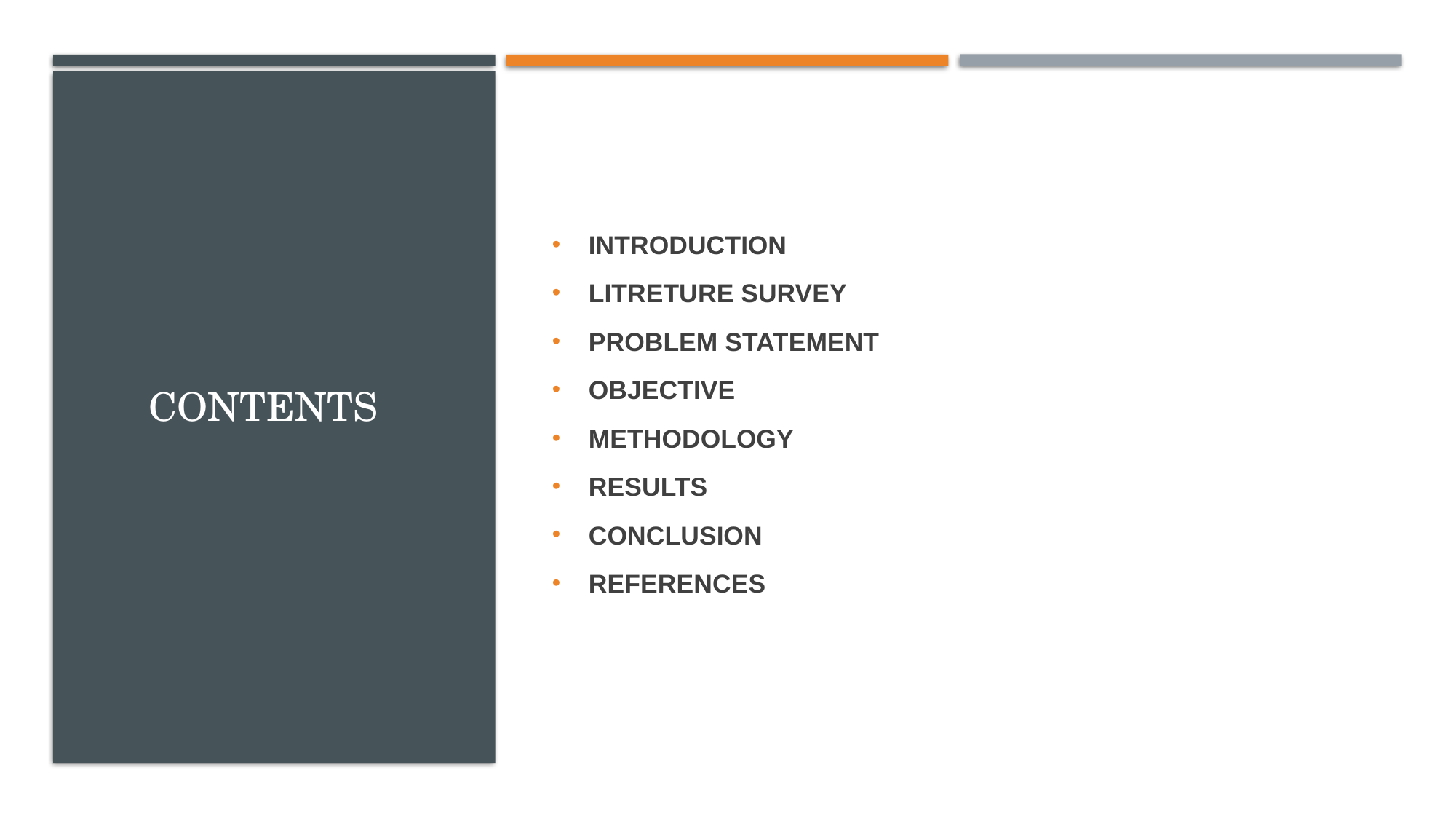

# CONTENTS
INTRODUCTION
LITRETURE SURVEY
PROBLEM STATEMENT
OBJECTIVE
METHODOLOGY
RESULTS
CONCLUSION
REFERENCES